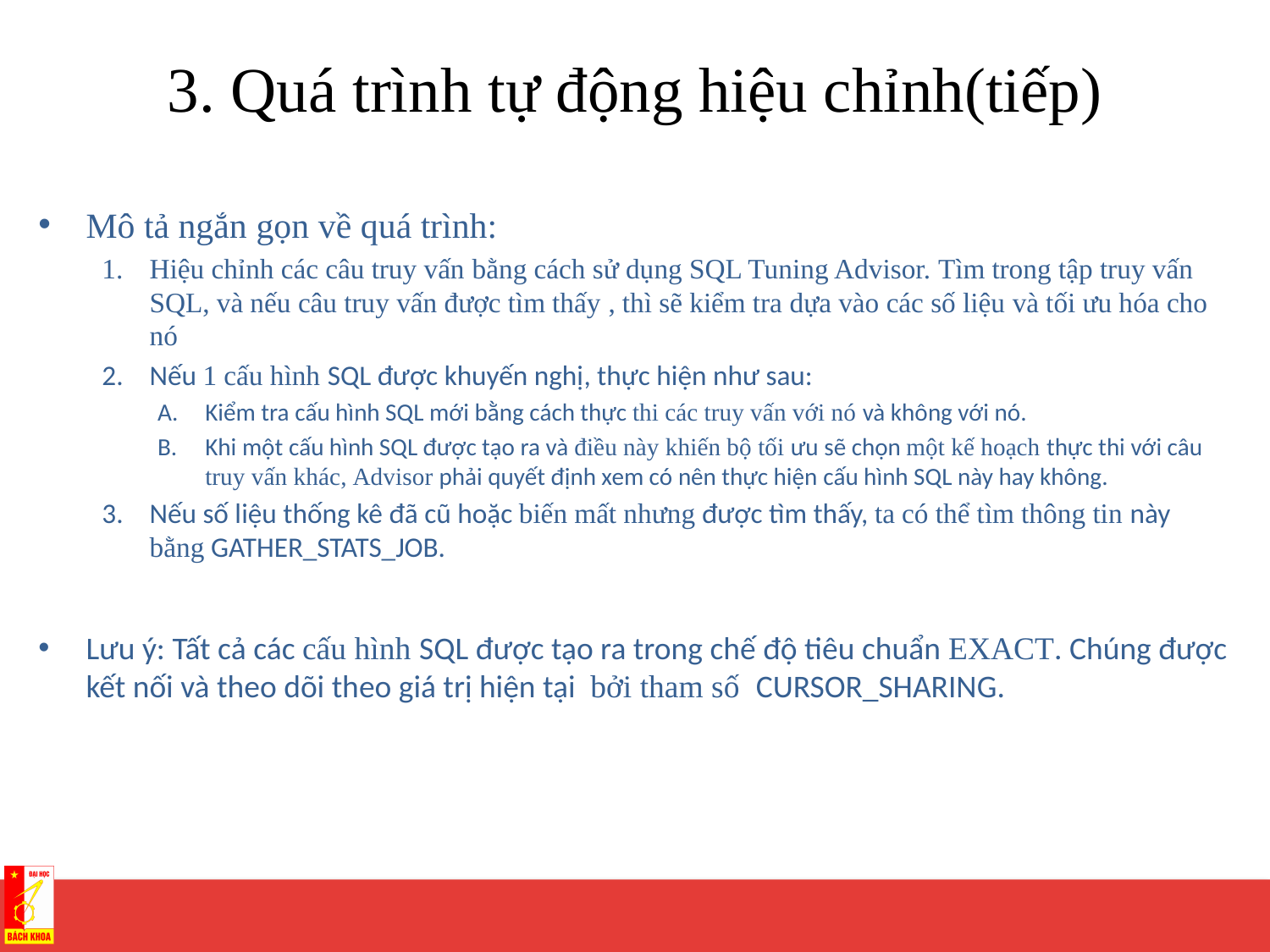

# 3. Quá trình tự động hiệu chỉnh(tiếp)
Mô tả ngắn gọn về quá trình:
Hiệu chỉnh các câu truy vấn bằng cách sử dụng SQL Tuning Advisor. Tìm trong tập truy vấn SQL, và nếu câu truy vấn được tìm thấy , thì sẽ kiểm tra dựa vào các số liệu và tối ưu hóa cho nó
Nếu 1 cấu hình SQL được khuyến nghị, thực hiện như sau:
Kiểm tra cấu hình SQL mới bằng cách thực thi các truy vấn với nó và không với nó.
Khi một cấu hình SQL được tạo ra và điều này khiến bộ tối ưu sẽ chọn một kế hoạch thực thi với câu truy vấn khác, Advisor phải quyết định xem có nên thực hiện cấu hình SQL này hay không.
Nếu số liệu thống kê đã cũ hoặc biến mất nhưng được tìm thấy, ta có thể tìm thông tin này bằng GATHER_STATS_JOB.

Lưu ý: Tất cả các cấu hình SQL được tạo ra trong chế độ tiêu chuẩn EXACT. Chúng được kết nối và theo dõi theo giá trị hiện tại  bởi tham số  CURSOR_SHARING.